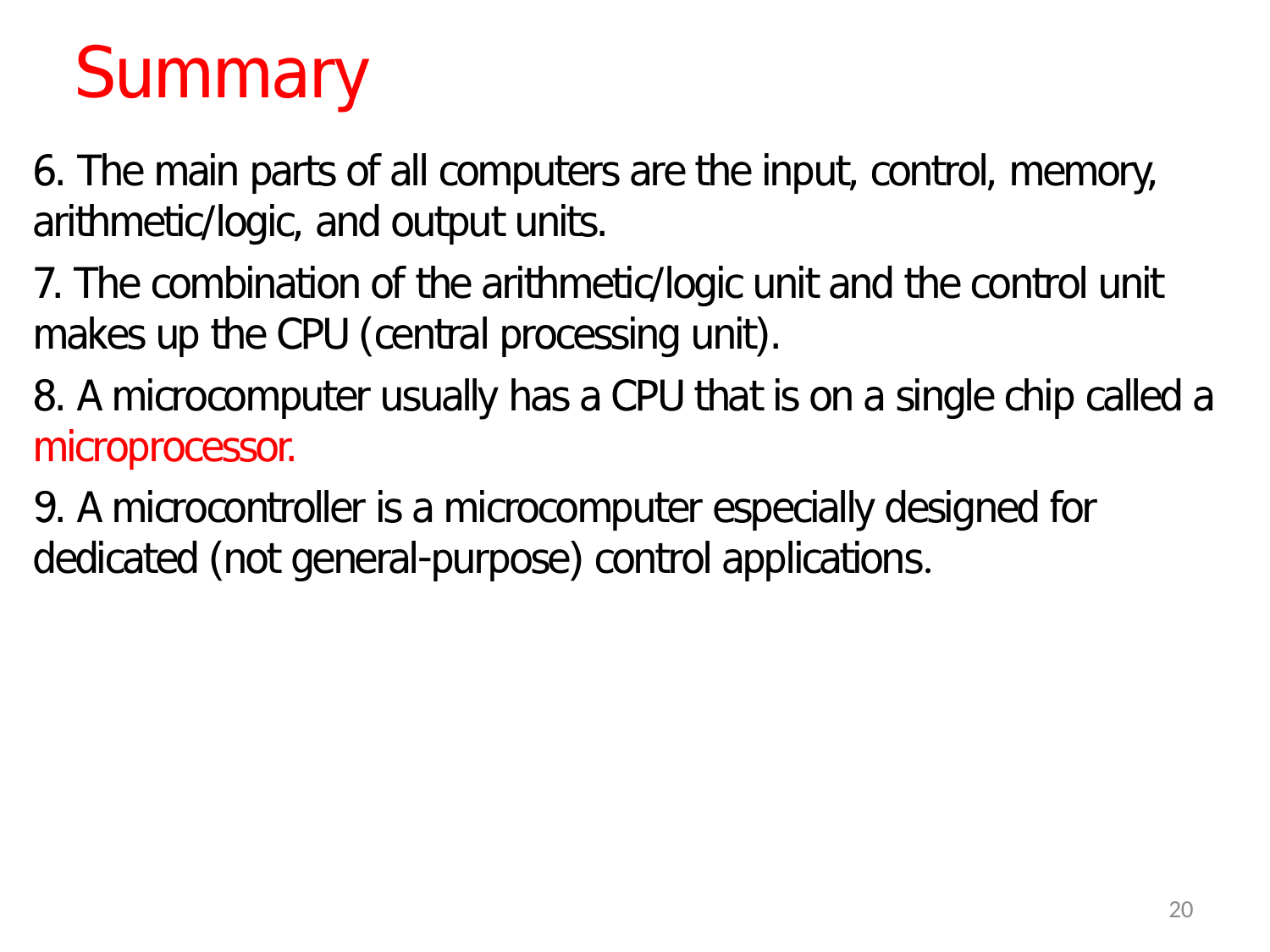

Summary
6. The main parts of all computers are the input, control, memory, arithmetic/logic, and output units.
7. The combination of the arithmetic/logic unit and the control unit makes up the CPU (central processing unit).
8. A microcomputer usually has a CPU that is on a single chip called a microprocessor.
9. A microcontroller is a microcomputer especially designed for dedicated (not general-purpose) control applications.
20